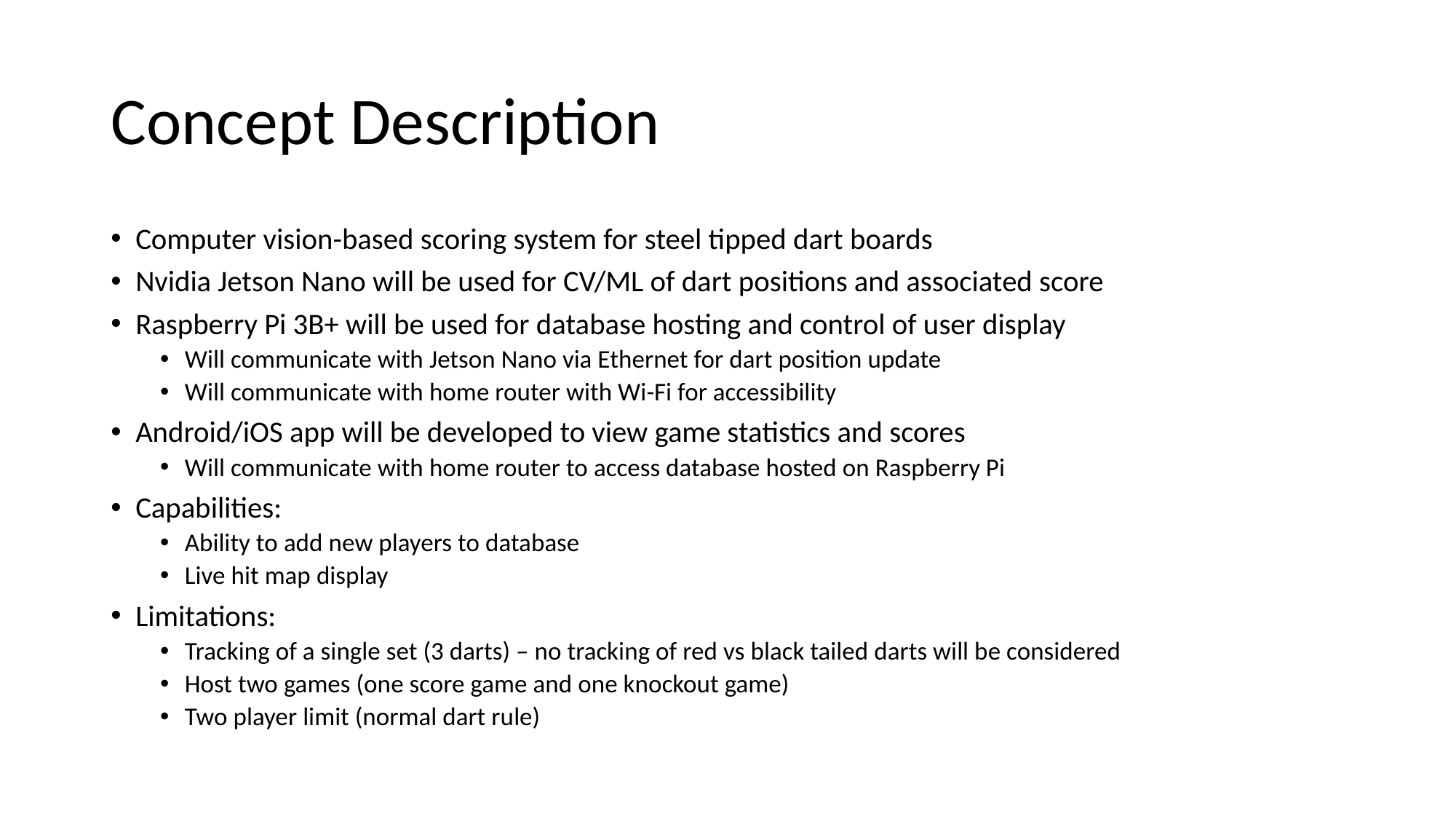

# Concept Description
Computer vision-based scoring system for steel tipped dart boards
Nvidia Jetson Nano will be used for CV/ML of dart positions and associated score
Raspberry Pi 3B+ will be used for database hosting and control of user display
Will communicate with Jetson Nano via Ethernet for dart position update
Will communicate with home router with Wi-Fi for accessibility
Android/iOS app will be developed to view game statistics and scores
Will communicate with home router to access database hosted on Raspberry Pi
Capabilities:
Ability to add new players to database
Live hit map display
Limitations:
Tracking of a single set (3 darts) – no tracking of red vs black tailed darts will be considered
Host two games (one score game and one knockout game)
Two player limit (normal dart rule)